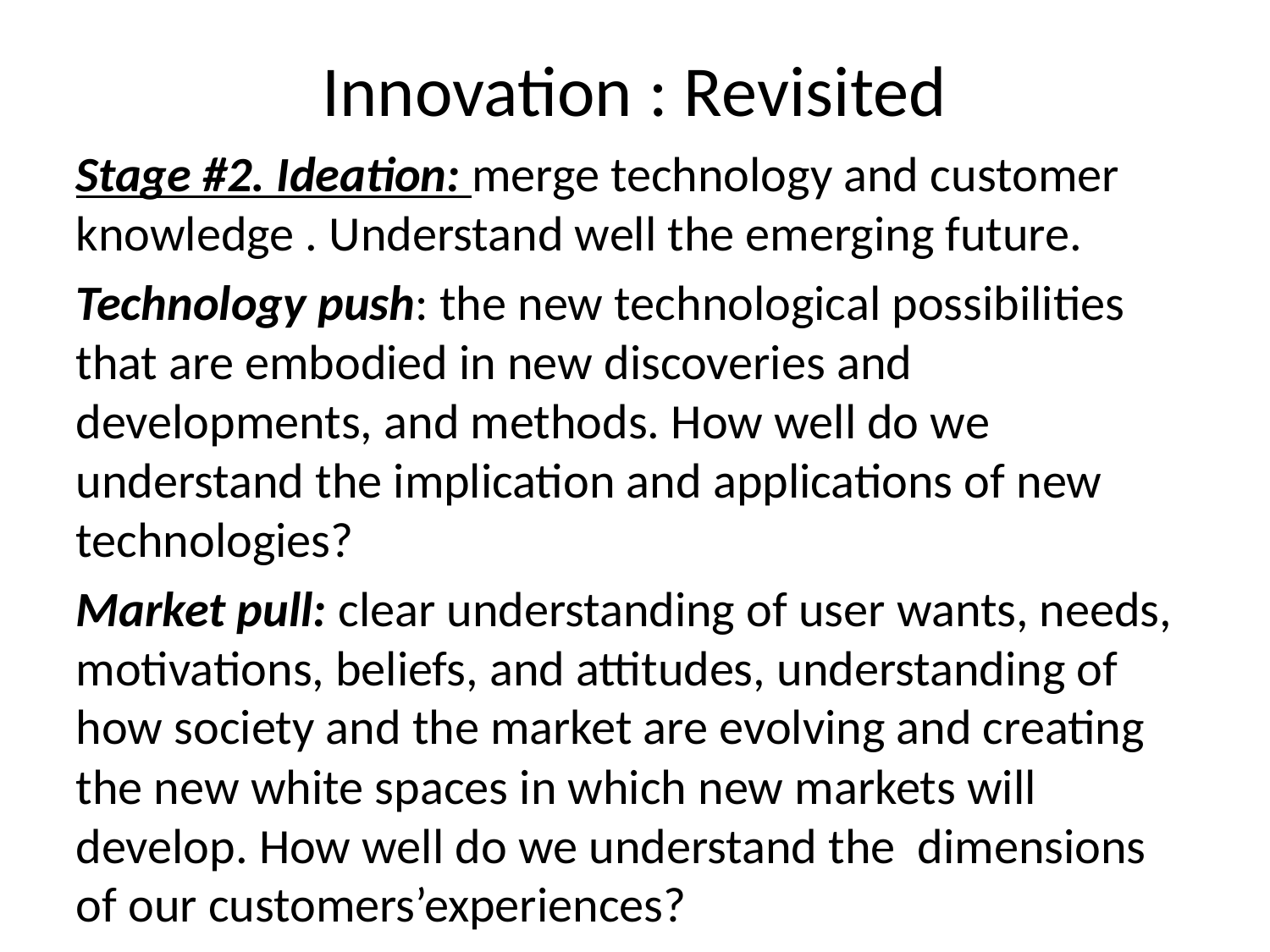

Innovation : Revisited
Stage #2. Ideation: merge technology and customer knowledge . Understand well the emerging future.
Technology push: the new technological possibilities that are embodied in new discoveries and developments, and methods. How well do we understand the implication and applications of new technologies?
Market pull: clear understanding of user wants, needs, motivations, beliefs, and attitudes, understanding of how society and the market are evolving and creating the new white spaces in which new markets will develop. How well do we understand the  dimensions of our customers’experiences?